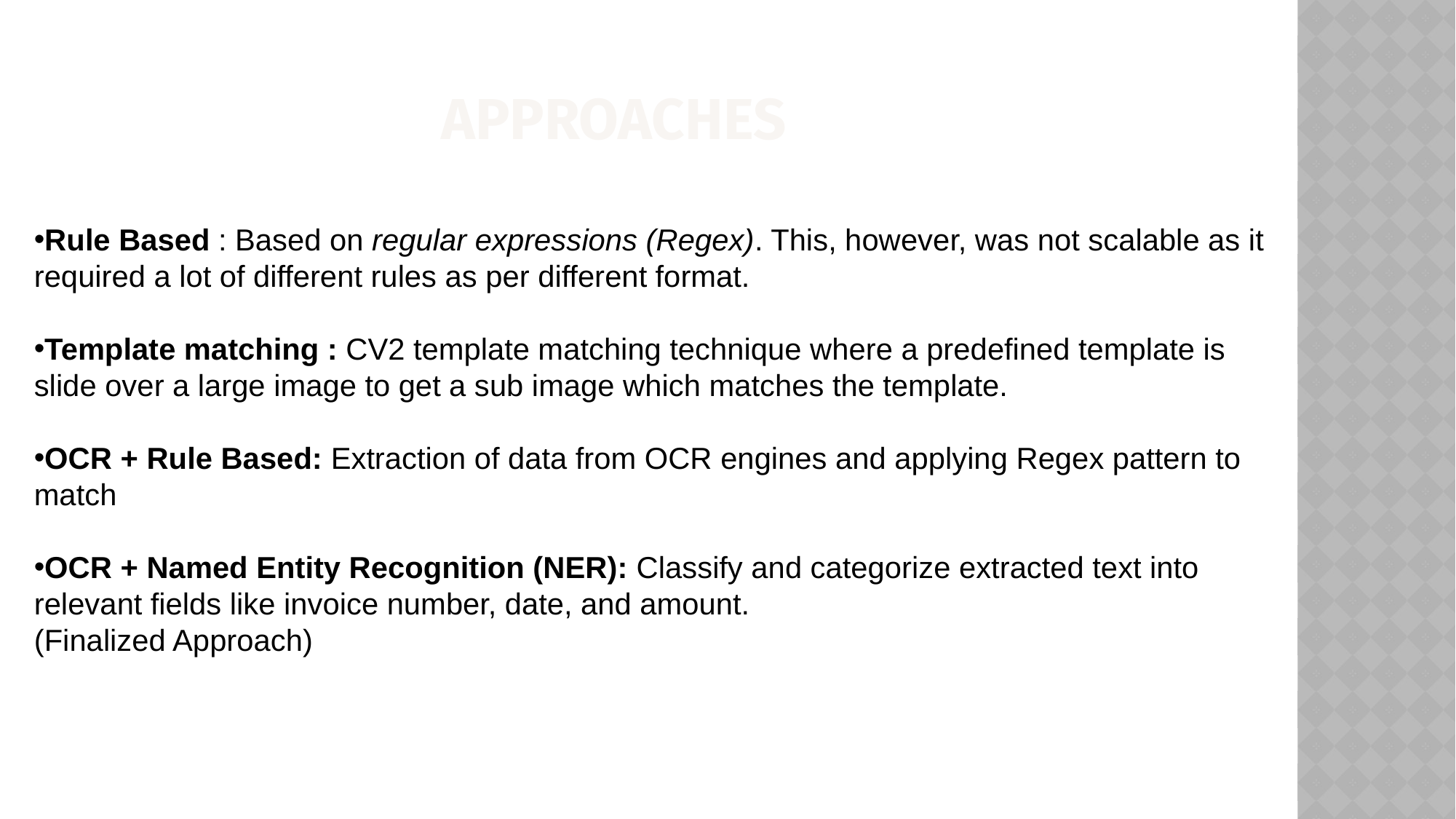

# APPROACHES

Rule Based : Based on regular expressions (Regex). This, however, was not scalable as it required a lot of different rules as per different format.

Template matching : CV2 template matching technique where a predefined template is slide over a large image to get a sub image which matches the template.

OCR + Rule Based: Extraction of data from OCR engines and applying Regex pattern to match

OCR + Named Entity Recognition (NER): Classify and categorize extracted text into relevant fields like invoice number, date, and amount.
(Finalized Approach)